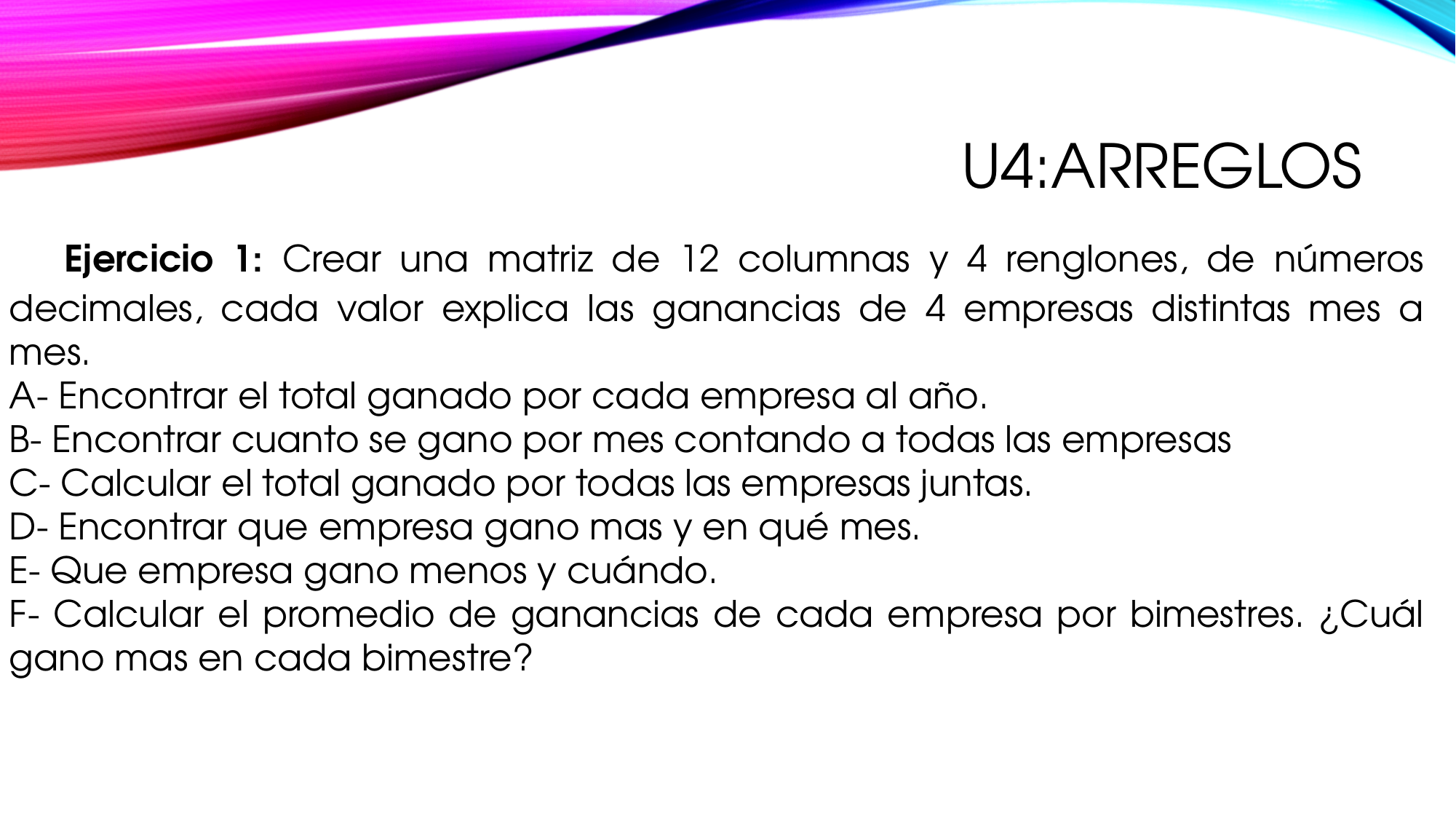

# U4:Arreglos
  Ejercicio 1: Crear una matriz de 12 columnas y 4 renglones, de números decimales, cada valor explica las ganancias de 4 empresas distintas mes a mes.
A- Encontrar el total ganado por cada empresa al año.
B- Encontrar cuanto se gano por mes contando a todas las empresas
C- Calcular el total ganado por todas las empresas juntas.
D- Encontrar que empresa gano mas y en qué mes.
E- Que empresa gano menos y cuándo.
F- Calcular el promedio de ganancias de cada empresa por bimestres. ¿Cuál gano mas en cada bimestre?